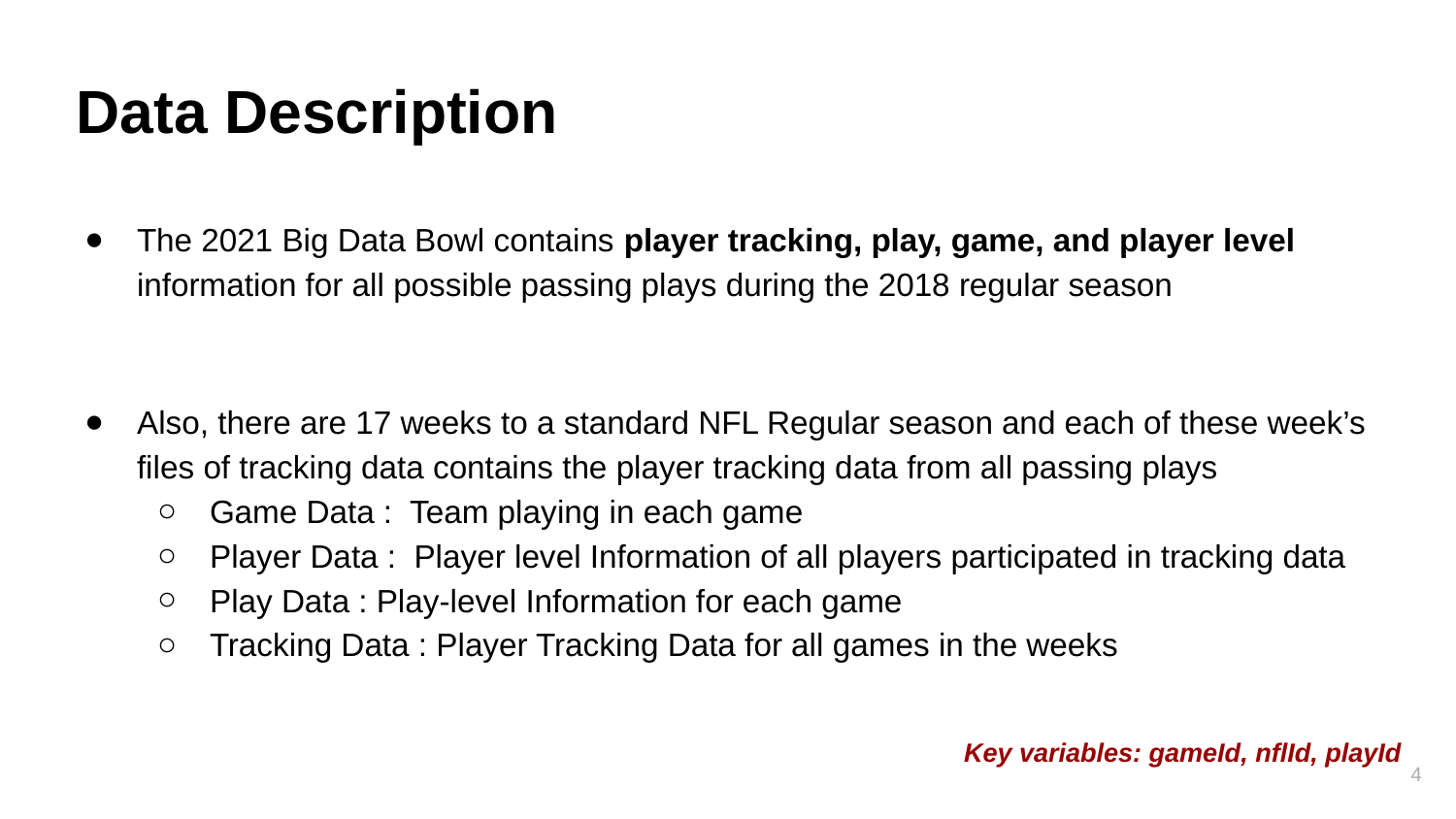

# Data Description
The 2021 Big Data Bowl contains player tracking, play, game, and player level information for all possible passing plays during the 2018 regular season

Also, there are 17 weeks to a standard NFL Regular season and each of these week’s files of tracking data contains the player tracking data from all passing plays
Game Data :  Team playing in each game
Player Data :  Player level Information of all players participated in tracking data
Play Data : Play-level Information for each game
Tracking Data : Player Tracking Data for all games in the weeks

Key variables: gameId, nflId, playId
4